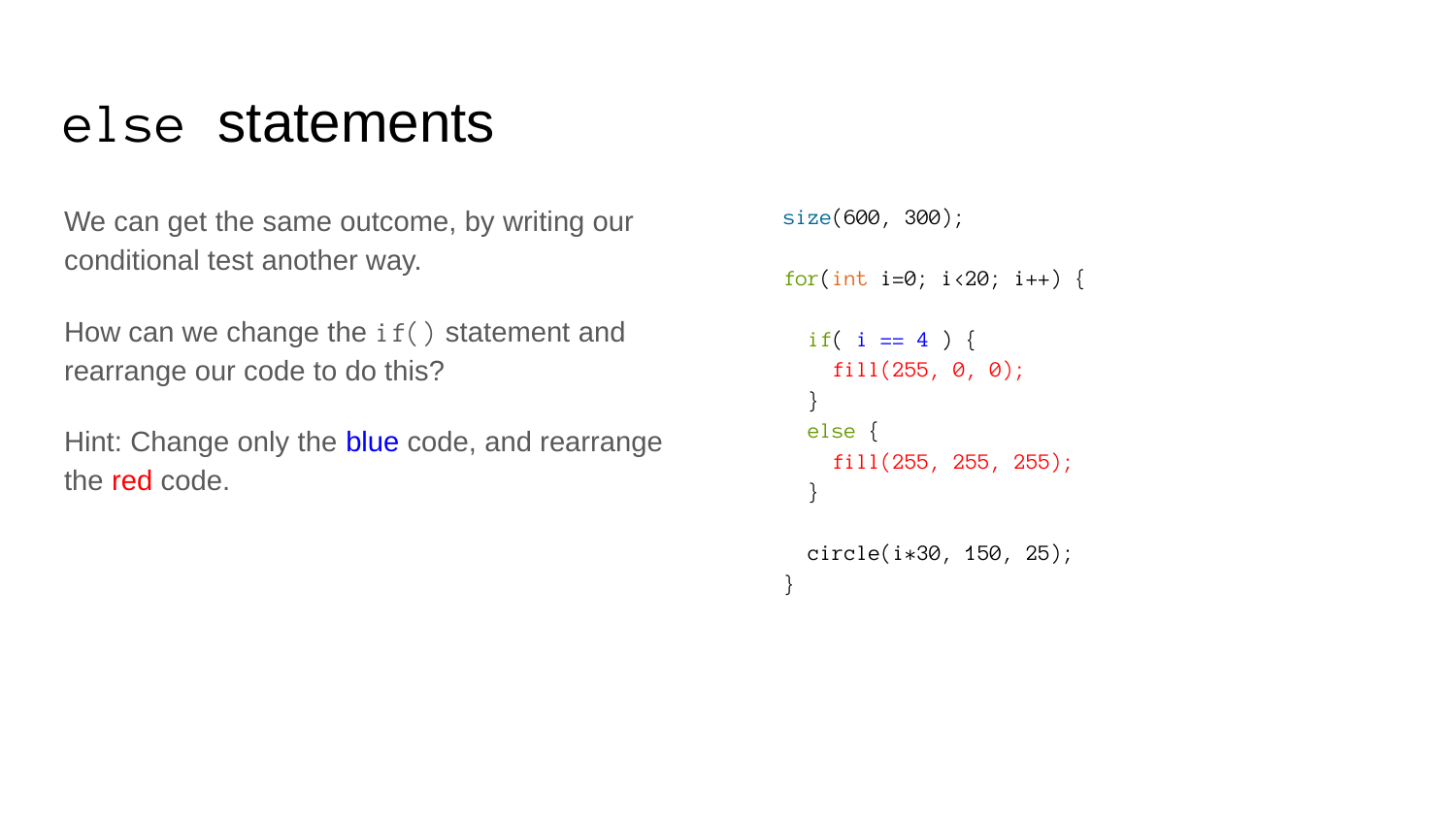

# else statements
We can get the same outcome, by writing our conditional test another way.
How can we change the if() statement and rearrange our code to do this?
Hint: Change only the blue code, and rearrange the red code.
size(600, 300);

for(int i=0; i<20; i++) {

  if( i == 4 ) {
    fill(255, 0, 0);
  }
  else {
    fill(255, 255, 255);
  }

  circle(i*30, 150, 25);
}